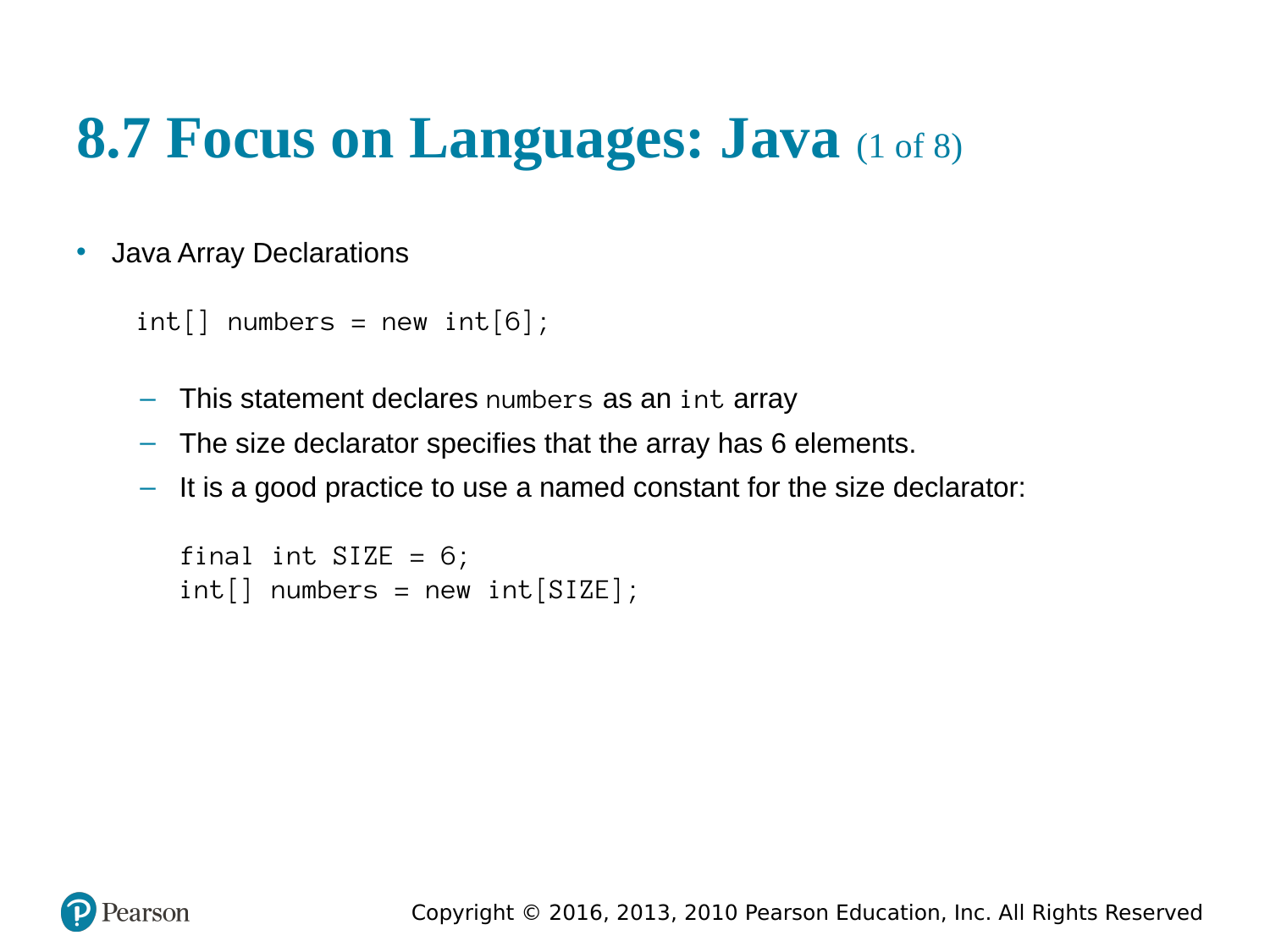

# 8.7 Focus on Languages: Java (1 of 8)
Java Array Declarations
	int[] numbers = new int[6];
This statement declares numbers as an int array
The size declarator specifies that the array has 6 elements.
It is a good practice to use a named constant for the size declarator:
final int SIZE = 6;
int[] numbers = new int[SIZE];